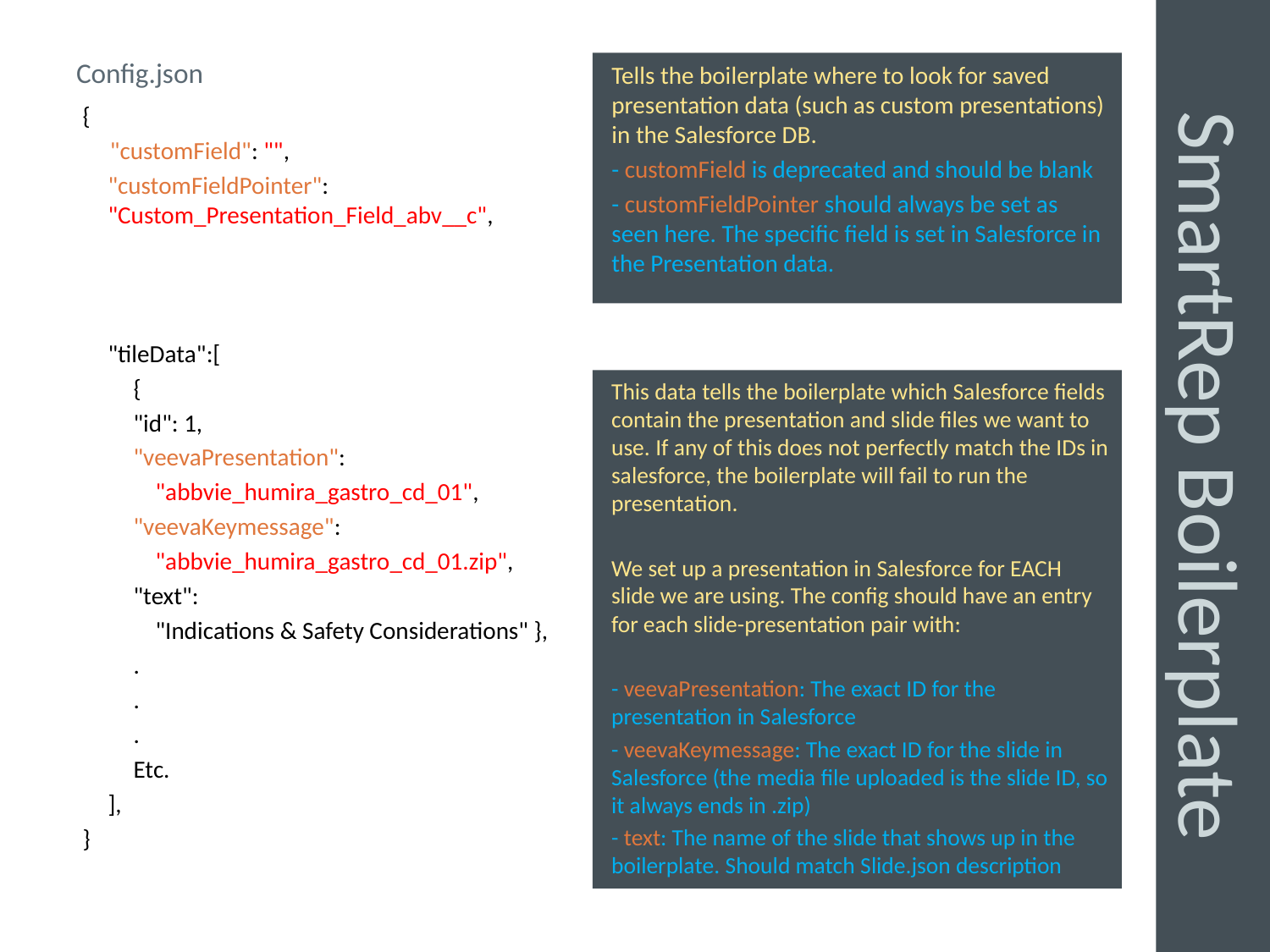

Config.json
Tells the boilerplate where to look for saved presentation data (such as custom presentations) in the Salesforce DB.
- customField is deprecated and should be blank
- customFieldPointer should always be set as seen here. The specific field is set in Salesforce in the Presentation data.
{
     "customField": "",
"customFieldPointer": "Custom_Presentation_Field_abv__c",

"tileData":[
{
"id": 1,
"veevaPresentation":
    "abbvie_humira_gastro_cd_01",
"veevaKeymessage":
    "abbvie_humira_gastro_cd_01.zip",
"text":
    "Indications & Safety Considerations" },
.
.
.
Etc.
],
}
This data tells the boilerplate which Salesforce fields contain the presentation and slide files we want to use. If any of this does not perfectly match the IDs in salesforce, the boilerplate will fail to run the presentation.

We set up a presentation in Salesforce for EACH slide we are using. The config should have an entry for each slide-presentation pair with:

- veevaPresentation: The exact ID for the presentation in Salesforce
- veevaKeymessage: The exact ID for the slide in Salesforce (the media file uploaded is the slide ID, so it always ends in .zip)
- text: The name of the slide that shows up in the boilerplate. Should match Slide.json description
SmartRep Boilerplate